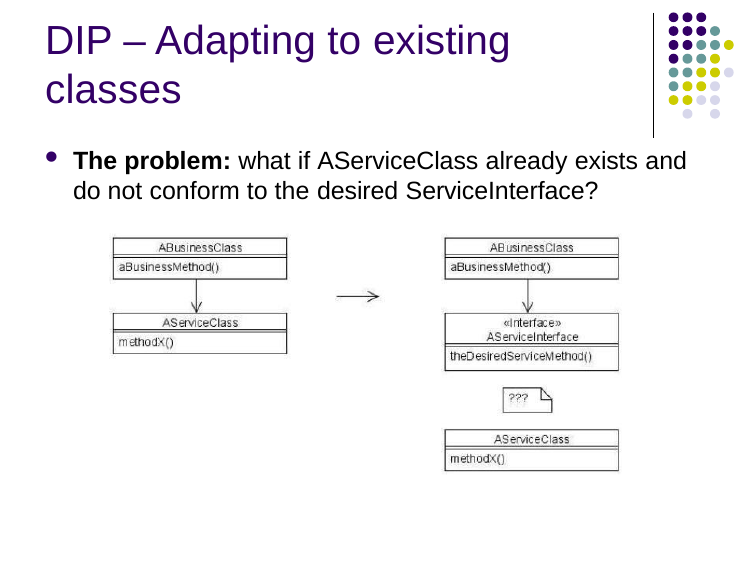

# DIP – Adapting to existing
classes
The problem: what if AServiceClass already exists and
do not conform to the desired ServiceInterface?